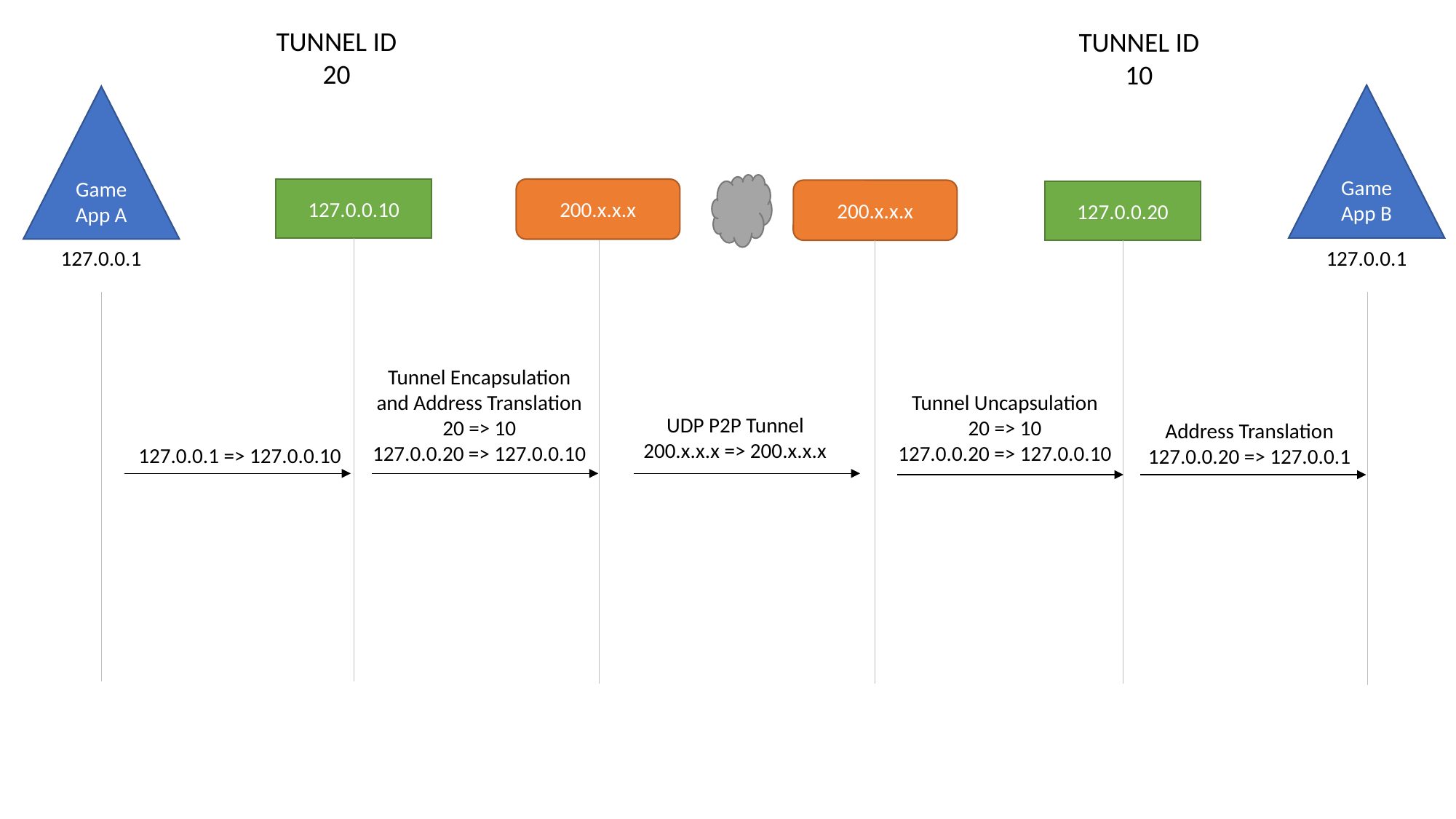

TUNNEL ID
20
TUNNEL ID
10
GameApp B
GameApp A

127.0.0.10
200.x.x.x
200.x.x.x
127.0.0.20
127.0.0.1
127.0.0.1
Tunnel Encapsulation and Address Translation
20 => 10
127.0.0.20 => 127.0.0.10
Tunnel Uncapsulation
20 => 10
127.0.0.20 => 127.0.0.10
UDP P2P Tunnel
200.x.x.x => 200.x.x.x
Address Translation
127.0.0.20 => 127.0.0.1
127.0.0.1 => 127.0.0.10